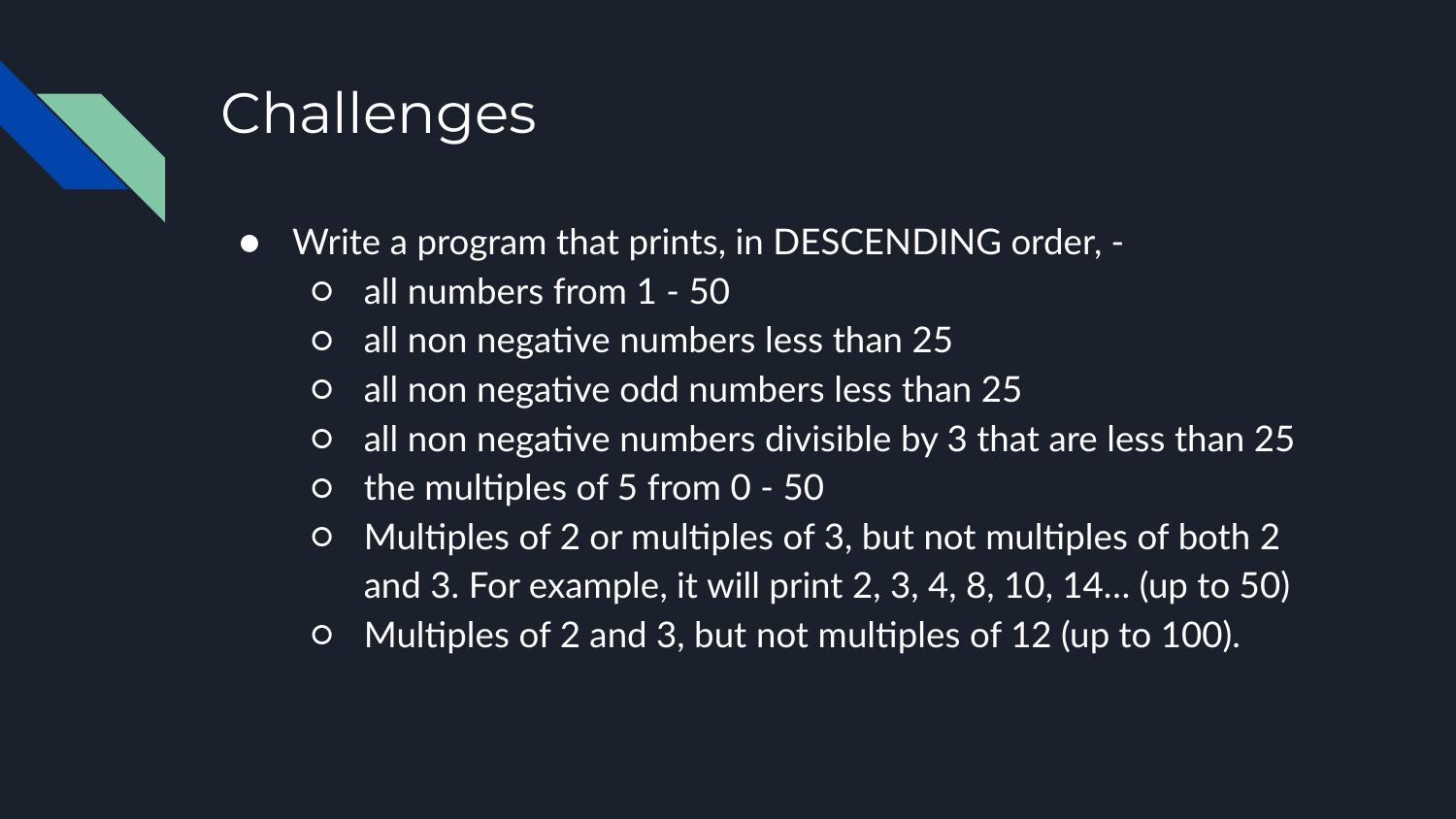

# Challenges
Write a program that prints, in DESCENDING order, -
all numbers from 1 - 50
all non negative numbers less than 25
all non negative odd numbers less than 25
all non negative numbers divisible by 3 that are less than 25
the multiples of 5 from 0 - 50
Multiples of 2 or multiples of 3, but not multiples of both 2 and 3. For example, it will print 2, 3, 4, 8, 10, 14… (up to 50)
Multiples of 2 and 3, but not multiples of 12 (up to 100).